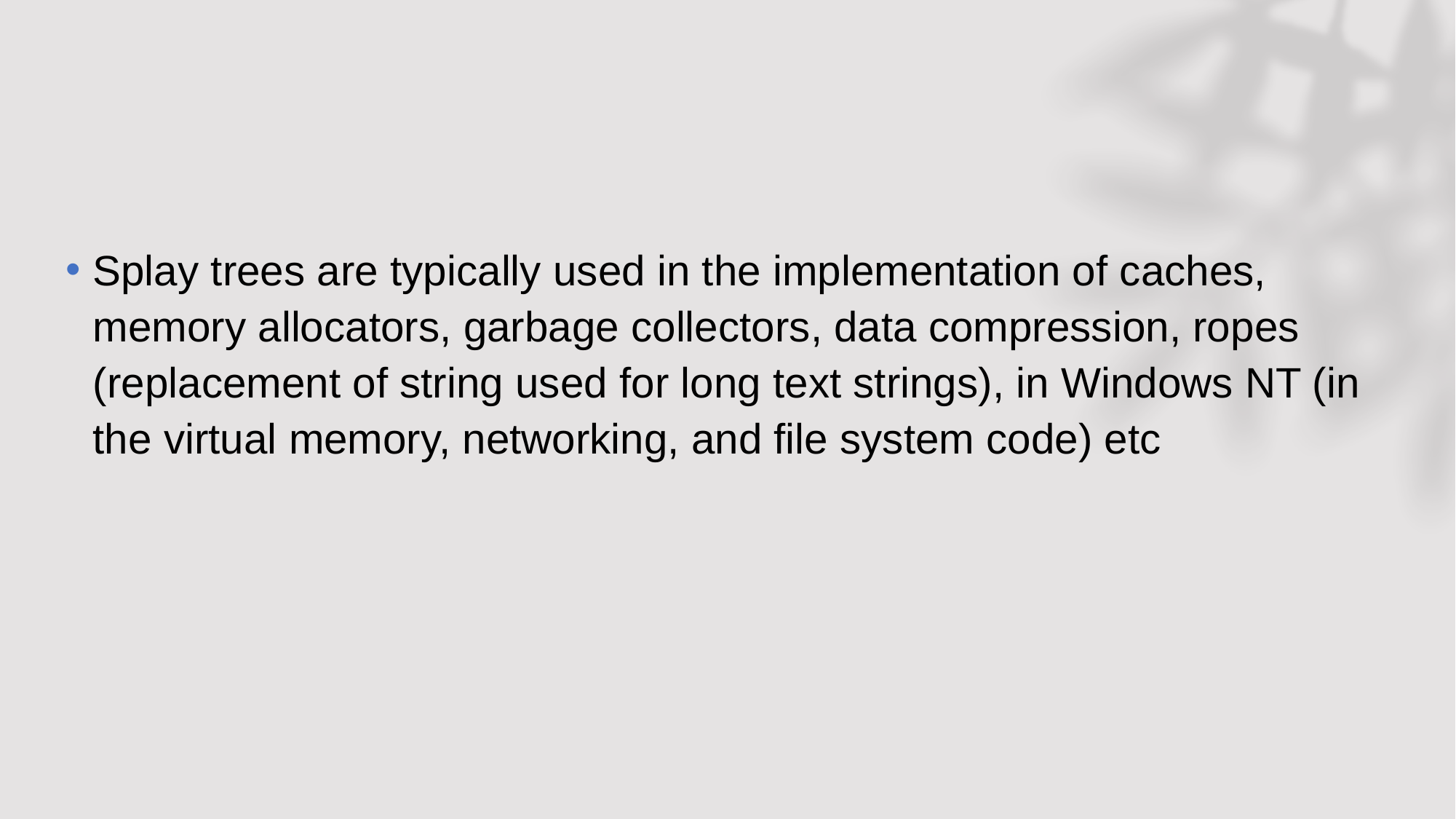

Splay trees are typically used in the implementation of caches, memory allocators, garbage collectors, data compression, ropes (replacement of string used for long text strings), in Windows NT (in the virtual memory, networking, and file system code) etc